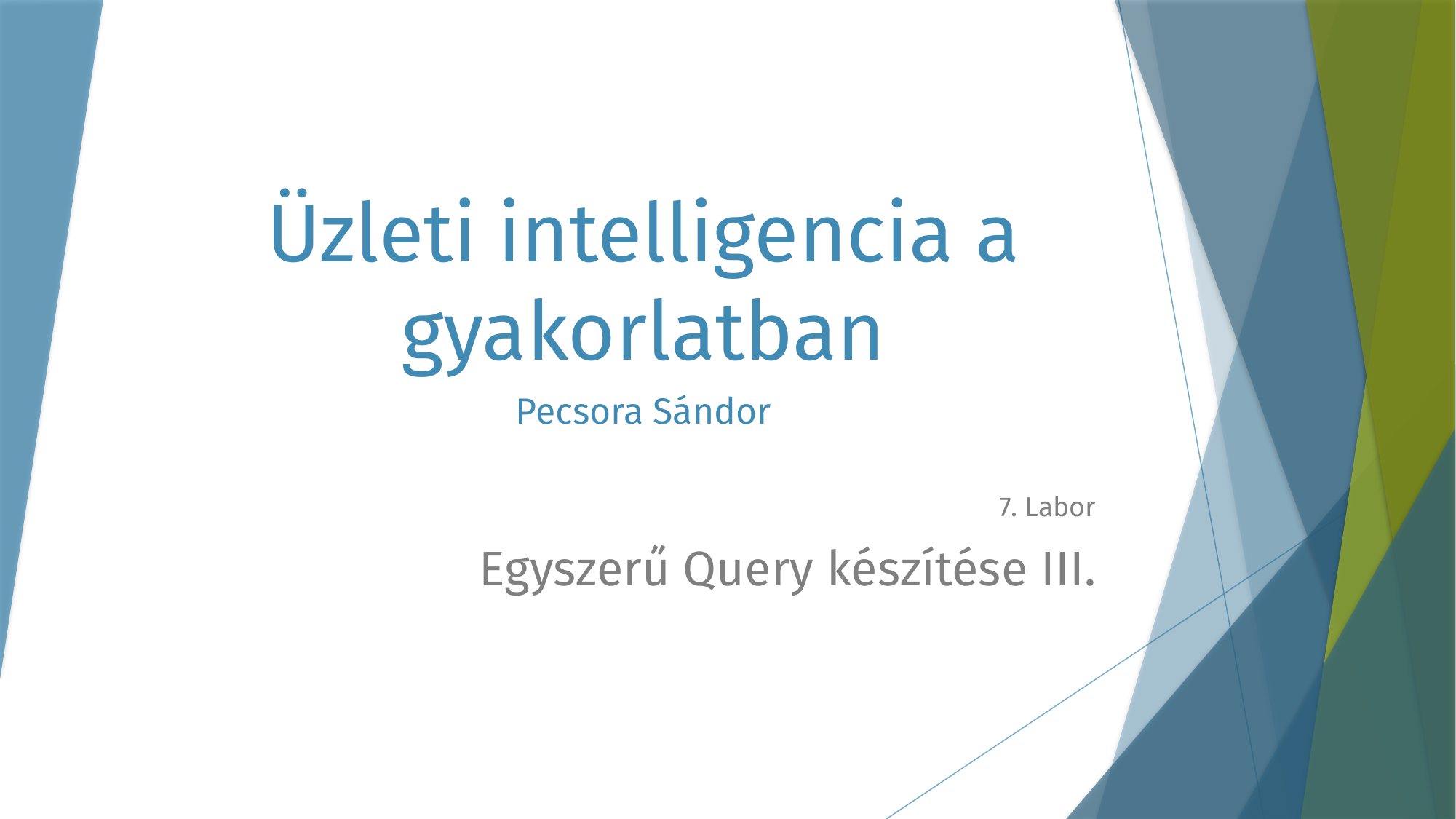

# Üzleti intelligencia a gyakorlatban
Pecsora Sándor
7. Labor
Egyszerű Query készítése III.